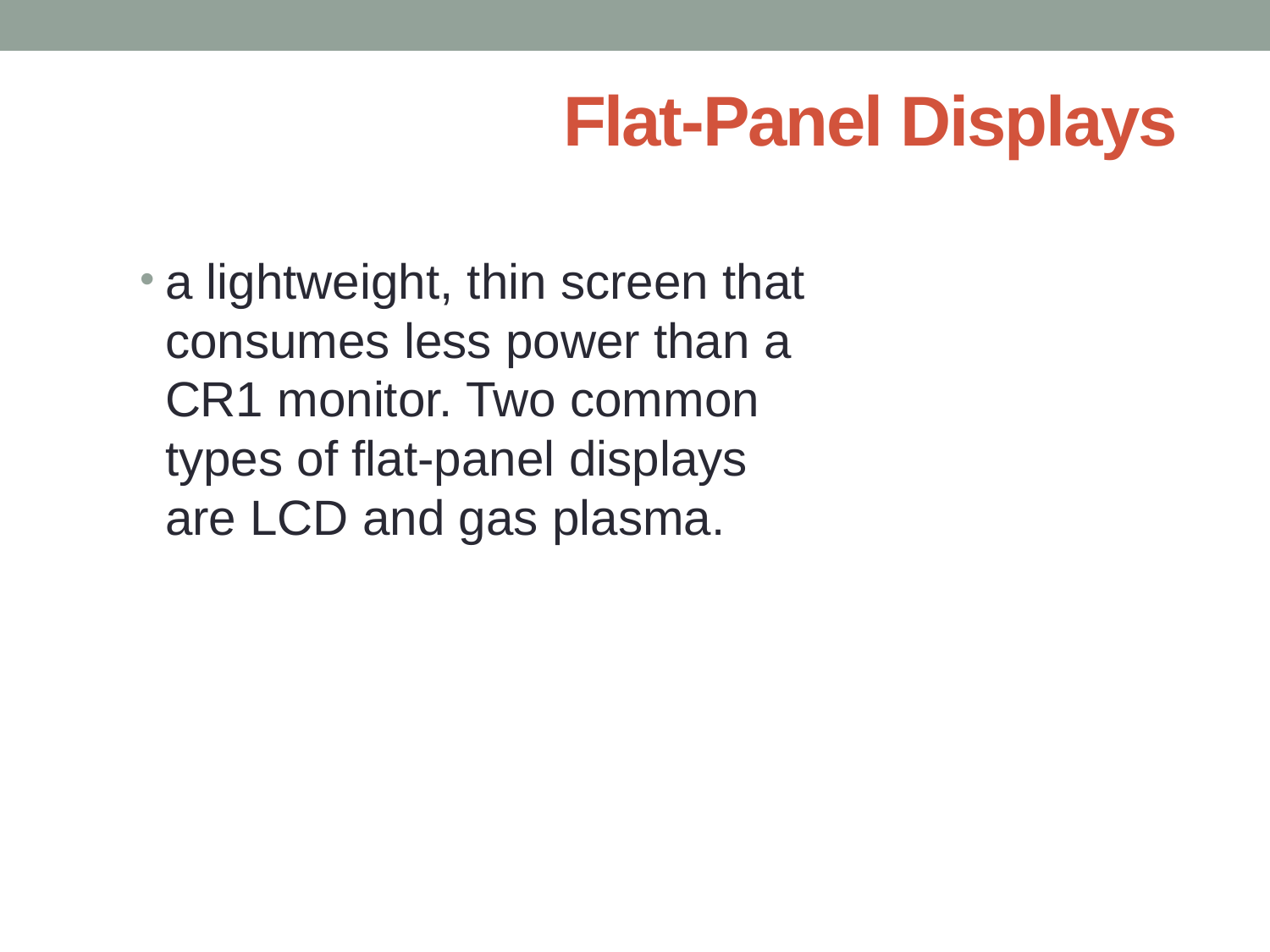

# Flat-Panel Displays
a lightweight, thin screen that consumes less power than a CR1 monitor. Two common types of flat-panel displays are LCD and gas plasma.